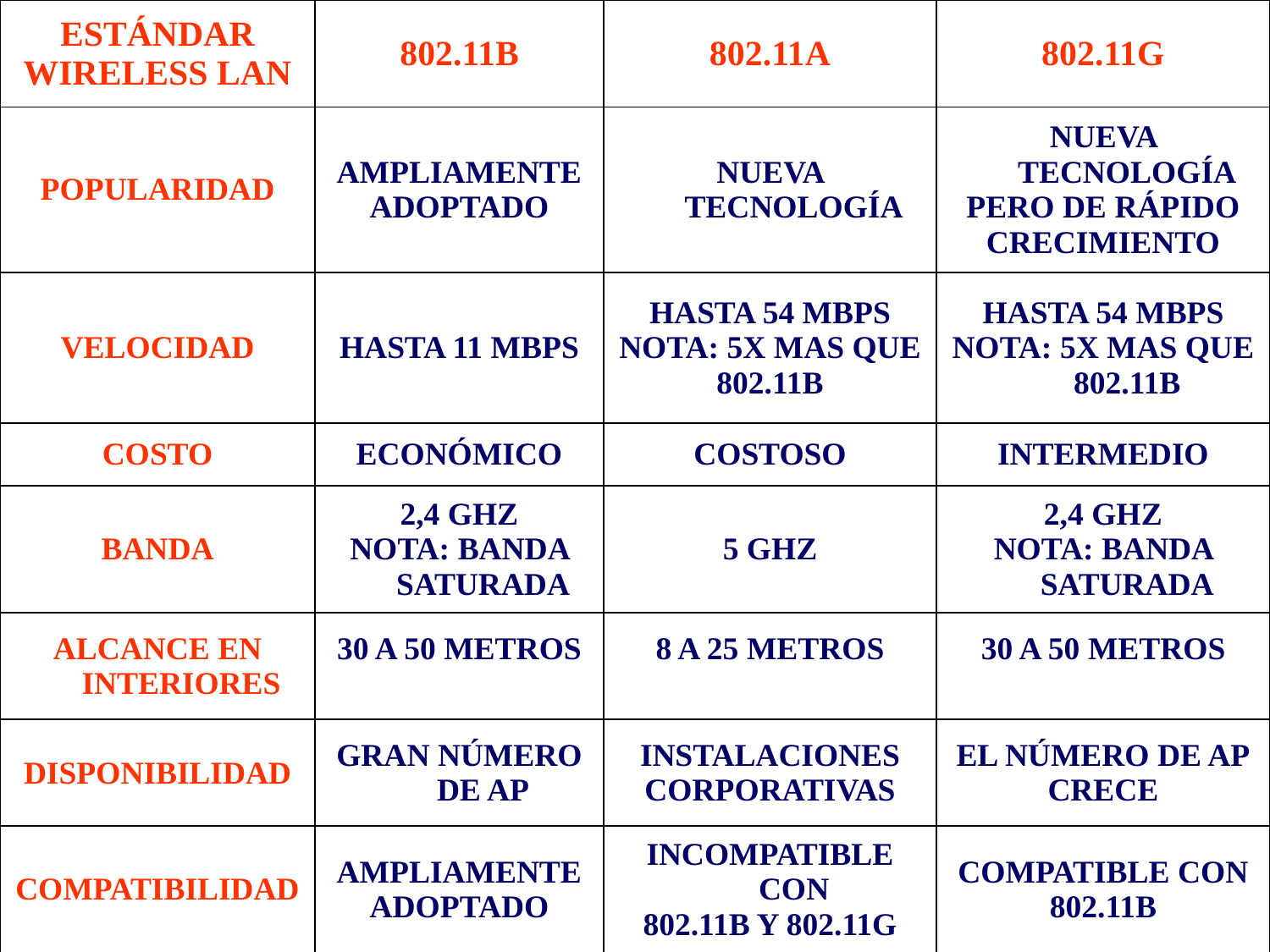

| ESTÁNDAR WIRELESS LAN | 802.11B | 802.11A | 802.11G |
| --- | --- | --- | --- |
| POPULARIDAD | AMPLIAMENTE ADOPTADO | NUEVA TECNOLOGÍA | NUEVA TECNOLOGÍA PERO DE RÁPIDO CRECIMIENTO |
| VELOCIDAD | HASTA 11 MBPS | HASTA 54 MBPS NOTA: 5X MAS QUE 802.11B | HASTA 54 MBPS NOTA: 5X MAS QUE 802.11B |
| COSTO | ECONÓMICO | COSTOSO | INTERMEDIO |
| BANDA | 2,4 GHZ NOTA: BANDA SATURADA | 5 GHZ | 2,4 GHZ NOTA: BANDA SATURADA |
| ALCANCE EN INTERIORES | 30 A 50 METROS | 8 A 25 METROS | 30 A 50 METROS |
| DISPONIBILIDAD | GRAN NÚMERO DE AP | INSTALACIONES CORPORATIVAS | EL NÚMERO DE AP CRECE |
| COMPATIBILIDAD | AMPLIAMENTE ADOPTADO | INCOMPATIBLE CON 802.11B Y 802.11G | COMPATIBLE CON 802.11B |